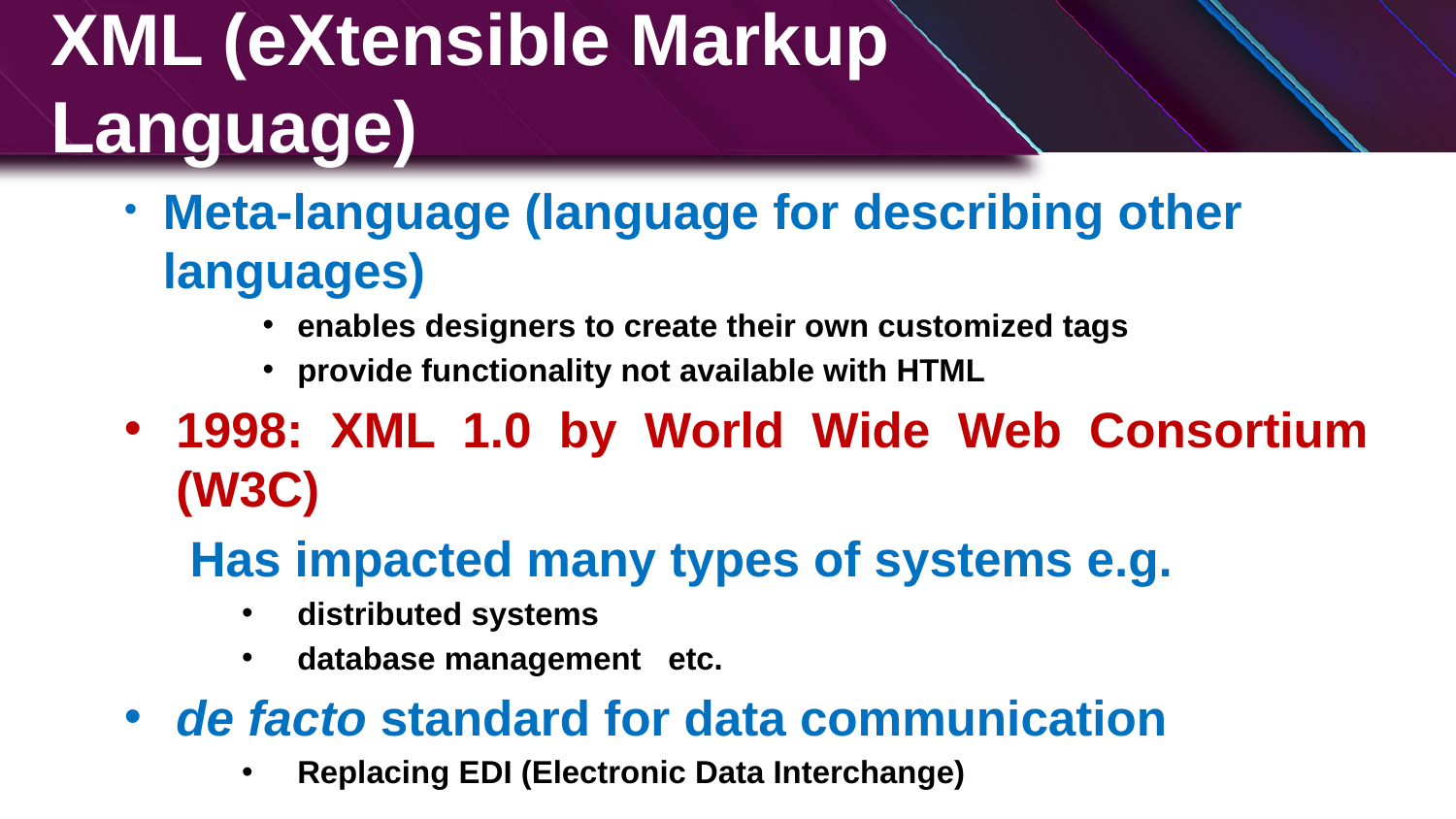

# XML (eXtensible Markup Language)
Meta-language (language for describing other languages)
enables designers to create their own customized tags
provide functionality not available with HTML
1998: XML 1.0 by World Wide Web Consortium (W3C)
 Has impacted many types of systems e.g.
distributed systems
database management   etc.
de facto standard for data communication
Replacing EDI (Electronic Data Interchange)
7